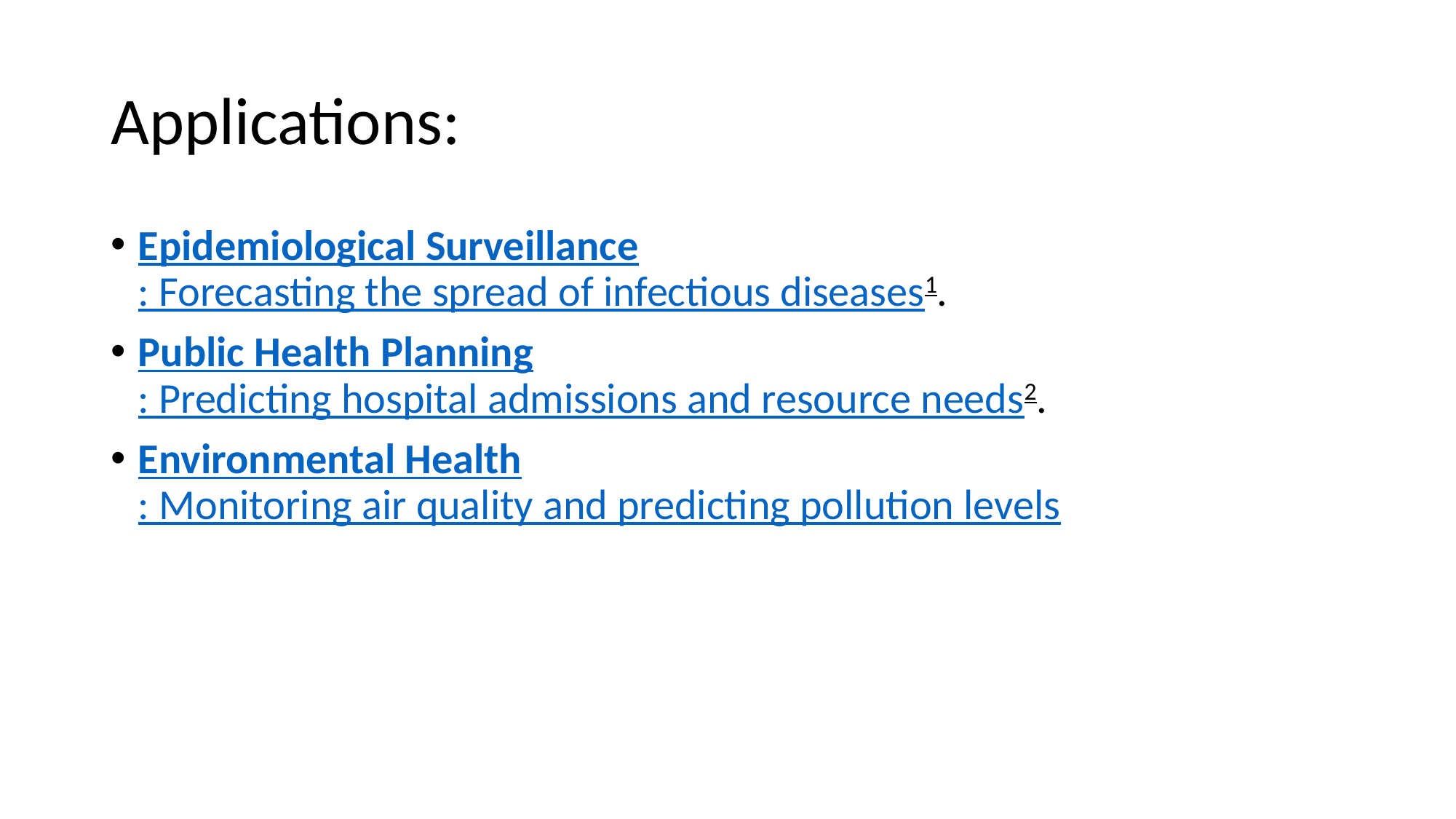

# Applications:
Epidemiological Surveillance: Forecasting the spread of infectious diseases1.
Public Health Planning: Predicting hospital admissions and resource needs2.
Environmental Health: Monitoring air quality and predicting pollution levels